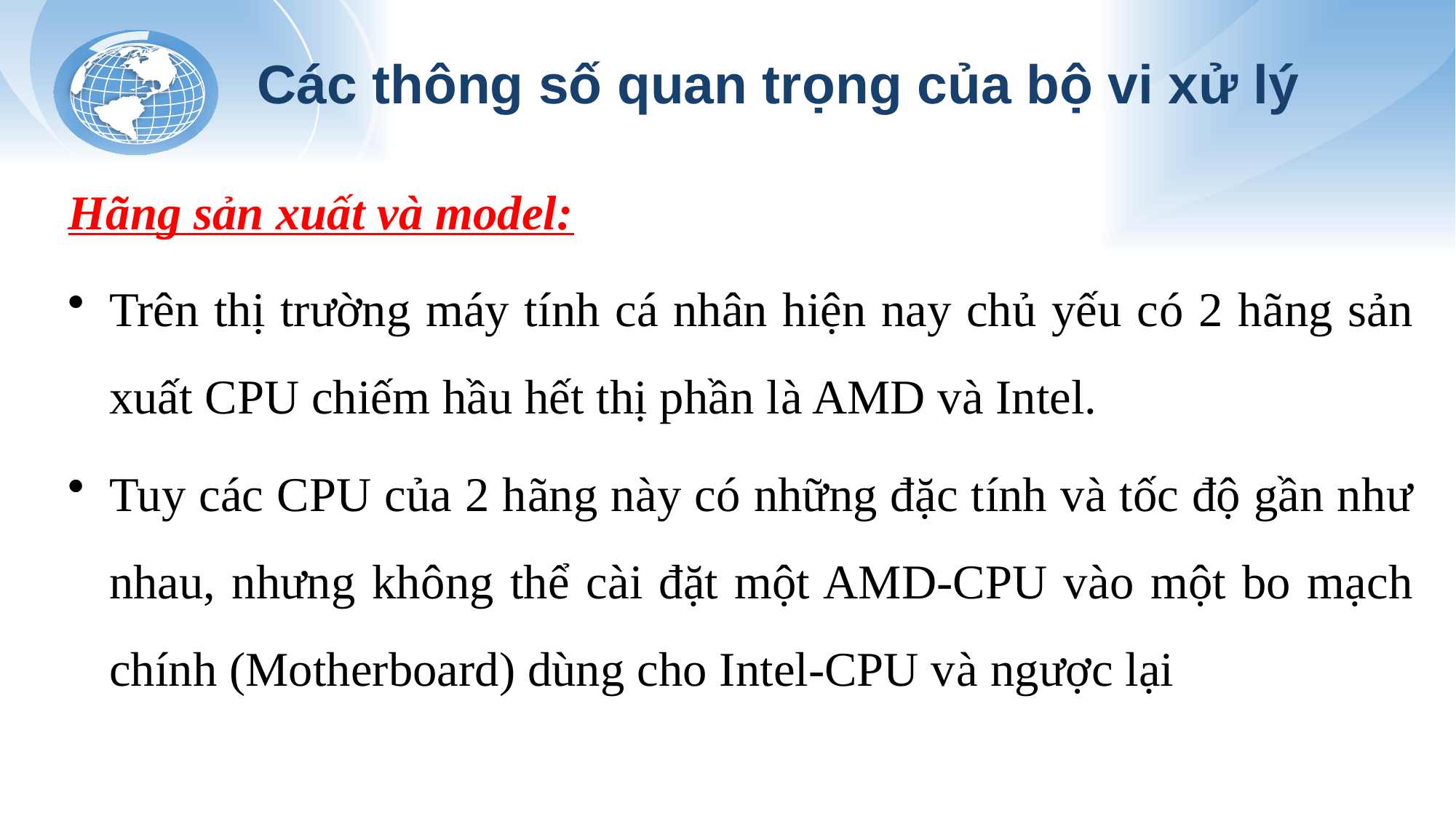

# Các thông số quan trọng của bộ vi xử lý
Hãng sản xuất và model:
Trên thị trường máy tính cá nhân hiện nay chủ yếu có 2 hãng sản xuất CPU chiếm hầu hết thị phần là AMD và Intel.
Tuy các CPU của 2 hãng này có những đặc tính và tốc độ gần như nhau, nhưng không thể cài đặt một AMD-CPU vào một bo mạch chính (Motherboard) dùng cho Intel-CPU và ngược lại